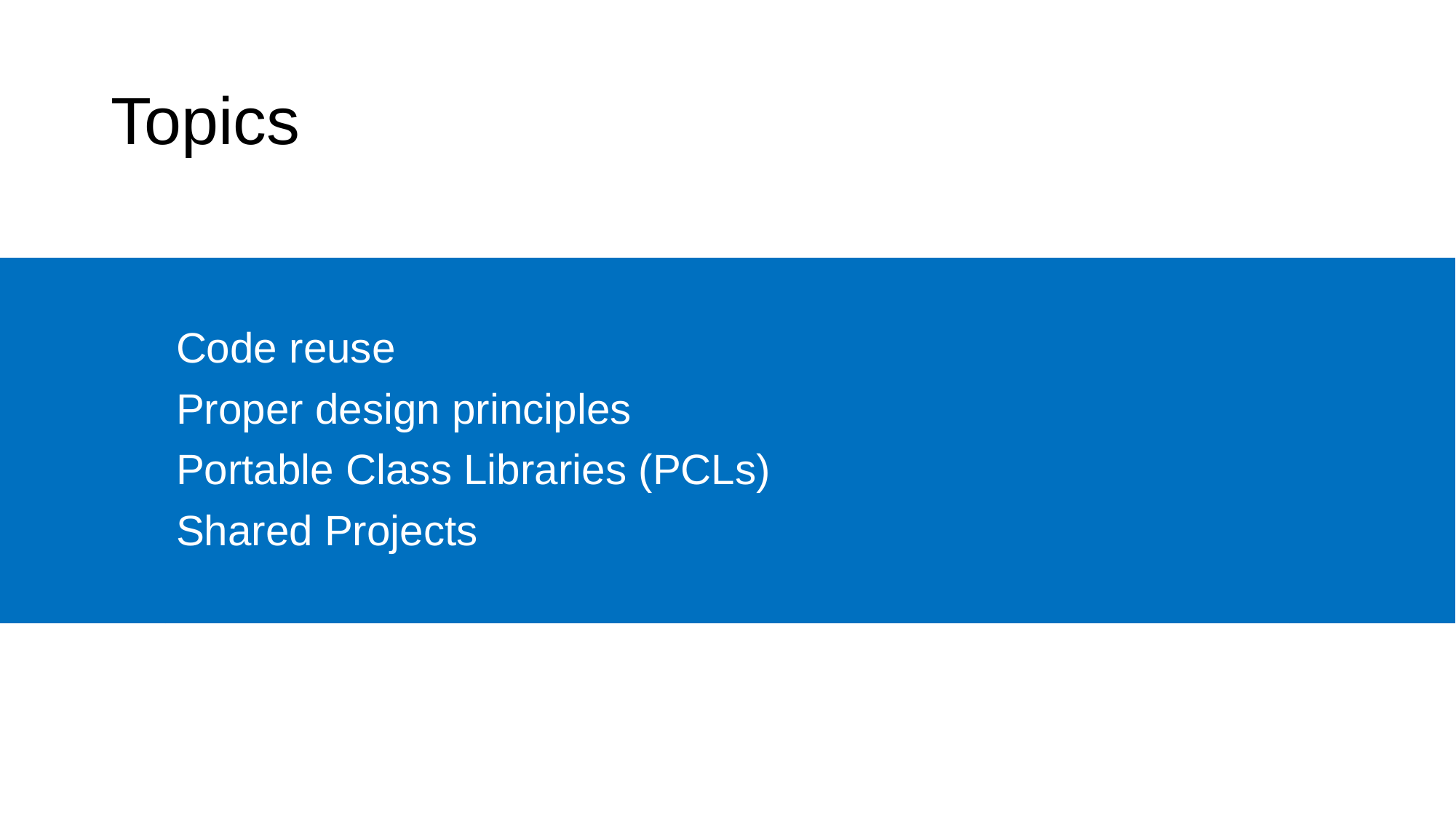

# Topics
Code reuse
Proper design principles
Portable Class Libraries (PCLs)
Shared Projects